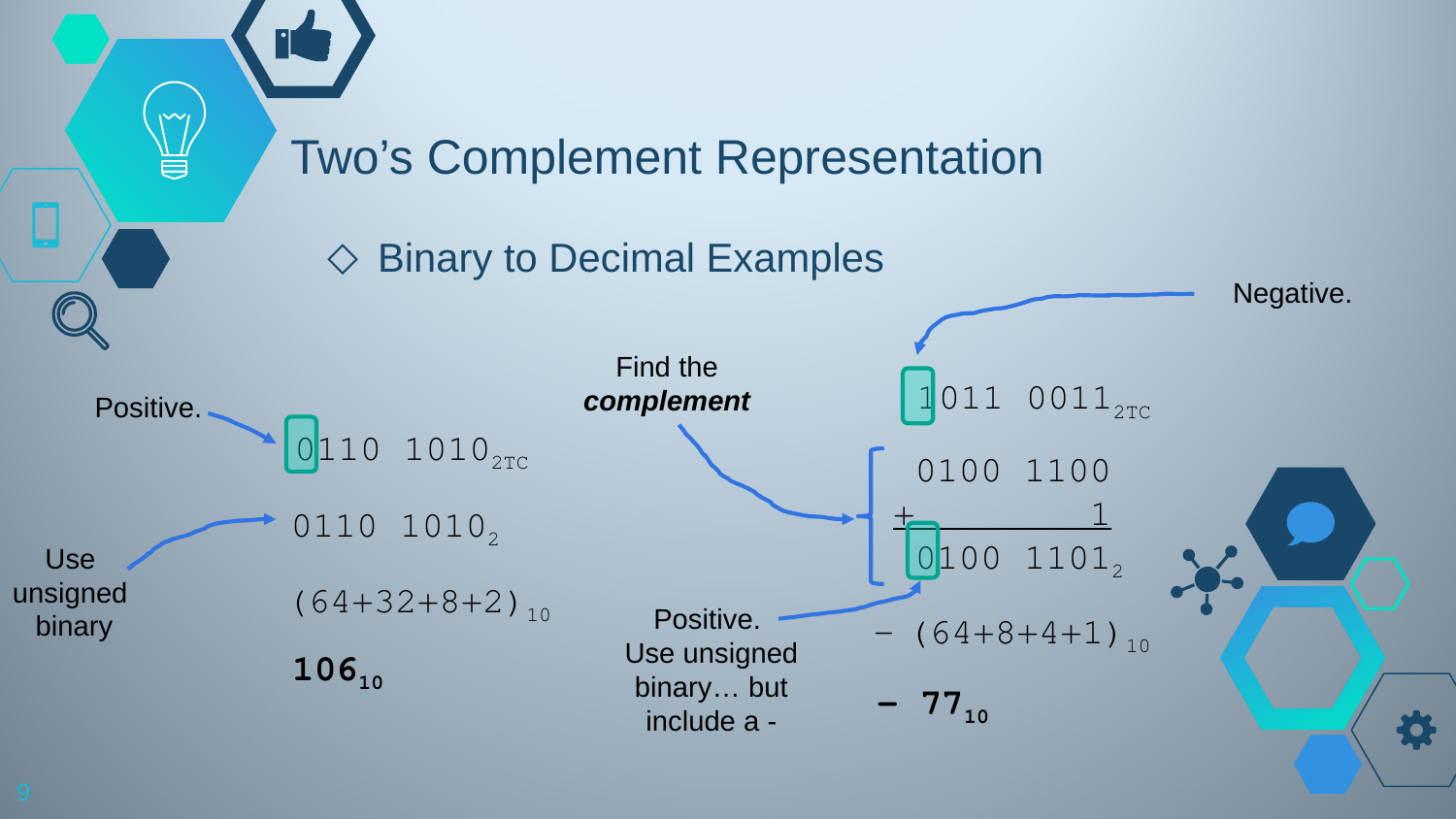

# Two’s Complement Representation
Binary to Decimal Examples

Negative.

Find the
complement

   0100 1100
  +        1
   0100 11012

1011 00112TC
Positive.

0110 10102TC
  0110 10102

Use
unsigned
binary

Positive.
Use unsigned binary… but include a -
   (64+32+8+2)10
- (64+8+4+1)10
10610
- 7710
9